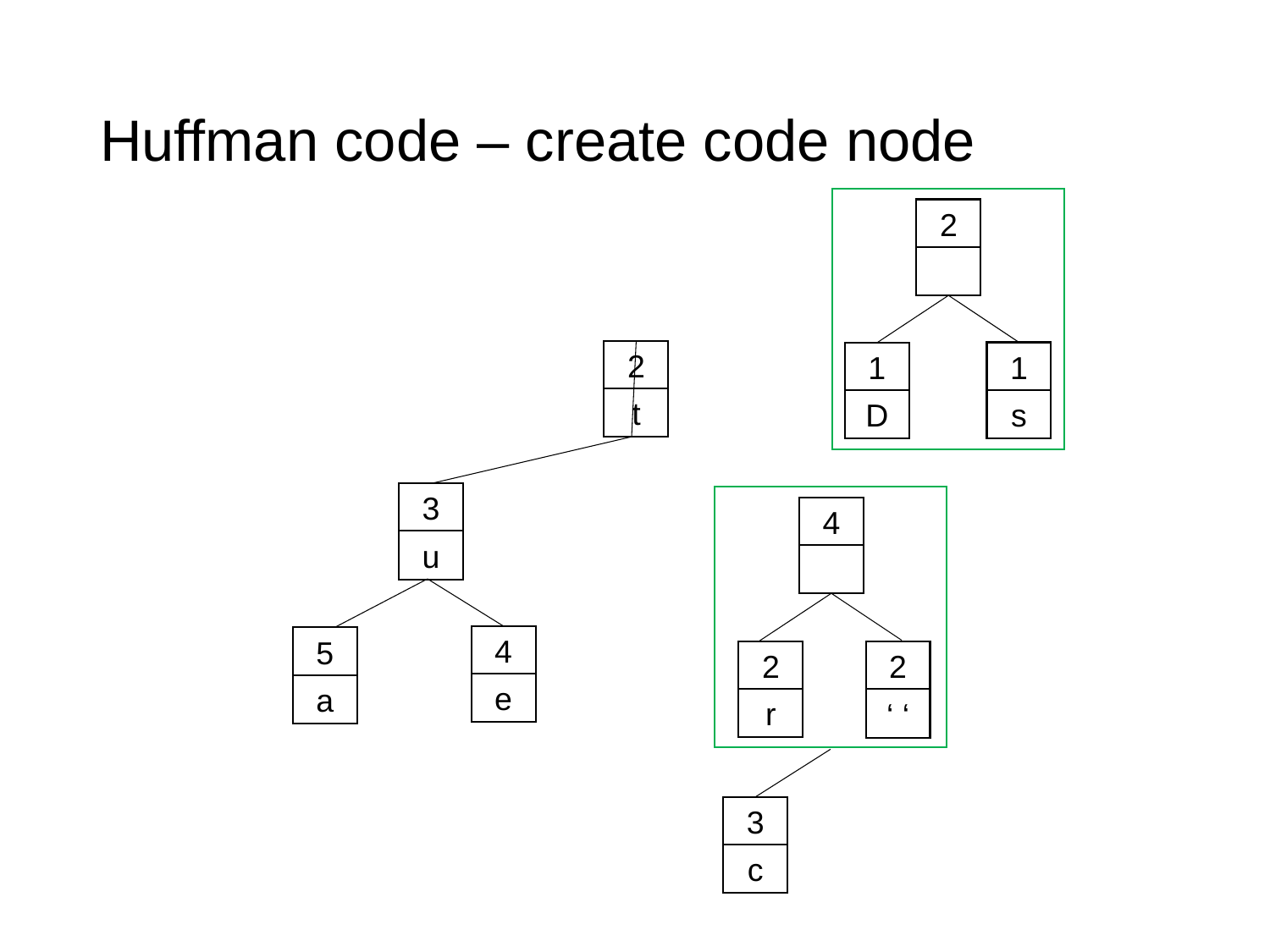

# Huffman code – create code node

2

1
s
1
D
2
t
3
u

4

2
r
2
‘ ‘
4
e
5
a
3
c